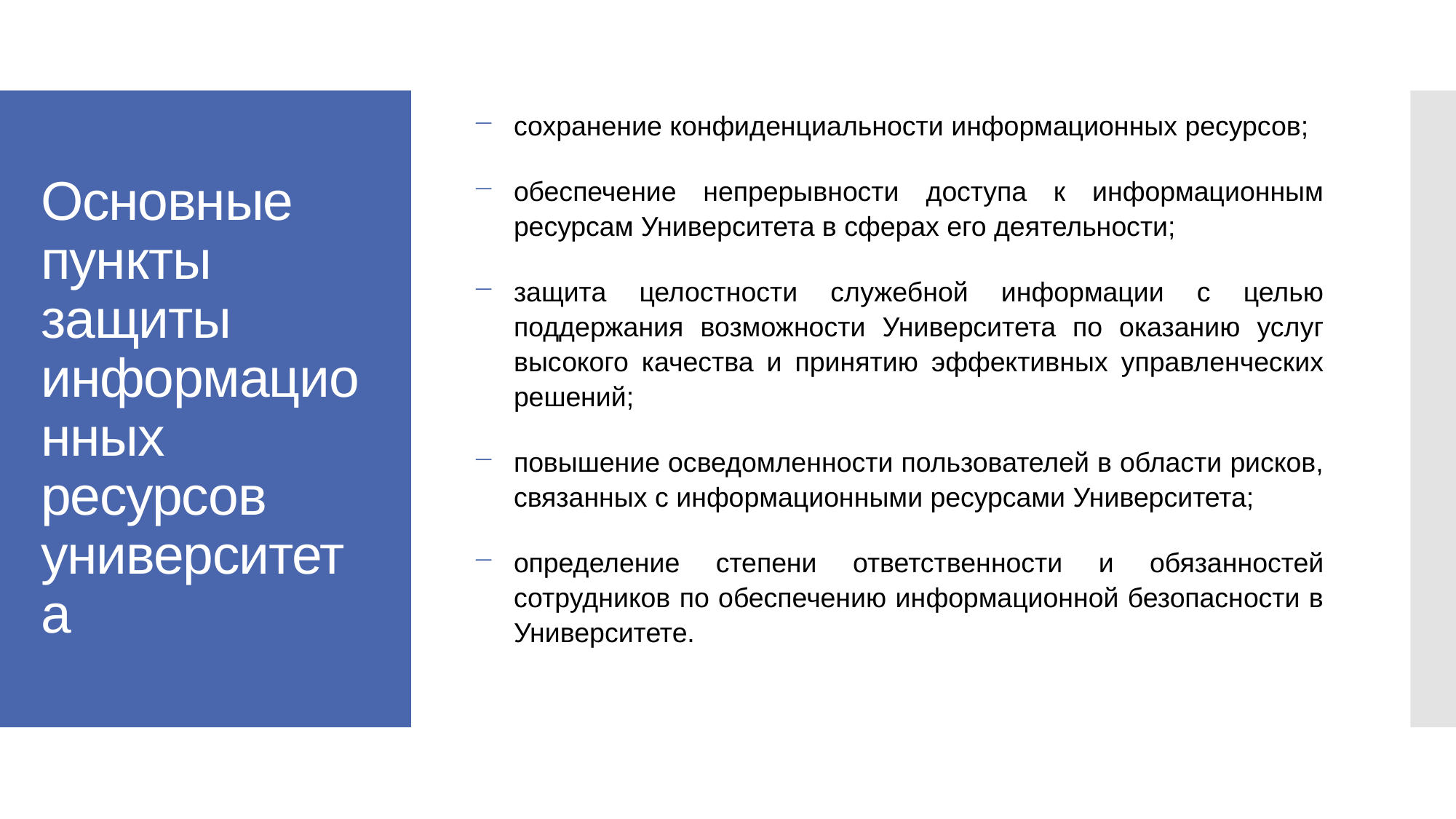

сохранение конфиденциальности информационных ресурсов;
обеспечение непрерывности доступа к информационным ресурсам Университета в сферах его деятельности;
защита целостности служебной информации с целью поддержания возможности Университета по оказанию услуг высокого качества и принятию эффективных управленческих решений;
повышение осведомленности пользователей в области рисков, связанных с информационными ресурсами Университета;
определение степени ответственности и обязанностей сотрудников по обеспечению информационной безопасности в Университете.

# Основные пункты защиты информационных ресурсов университета